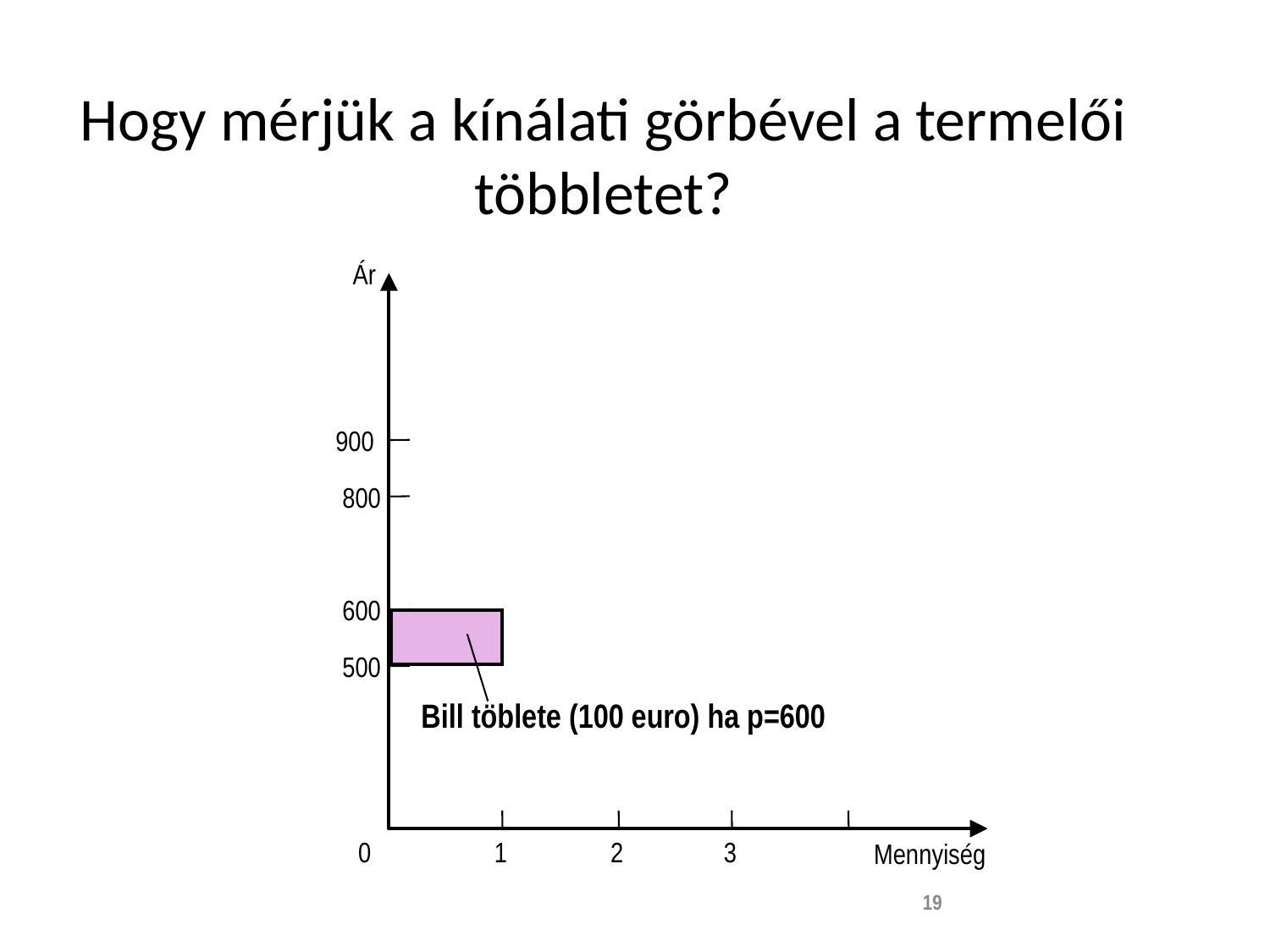

# Hogy mérjük a kínálati görbével a termelői többletet?
Ár

 900

800

600

500

Bill töblete (100 euro) ha p=600

0
1
2
3
Mennyiség

19